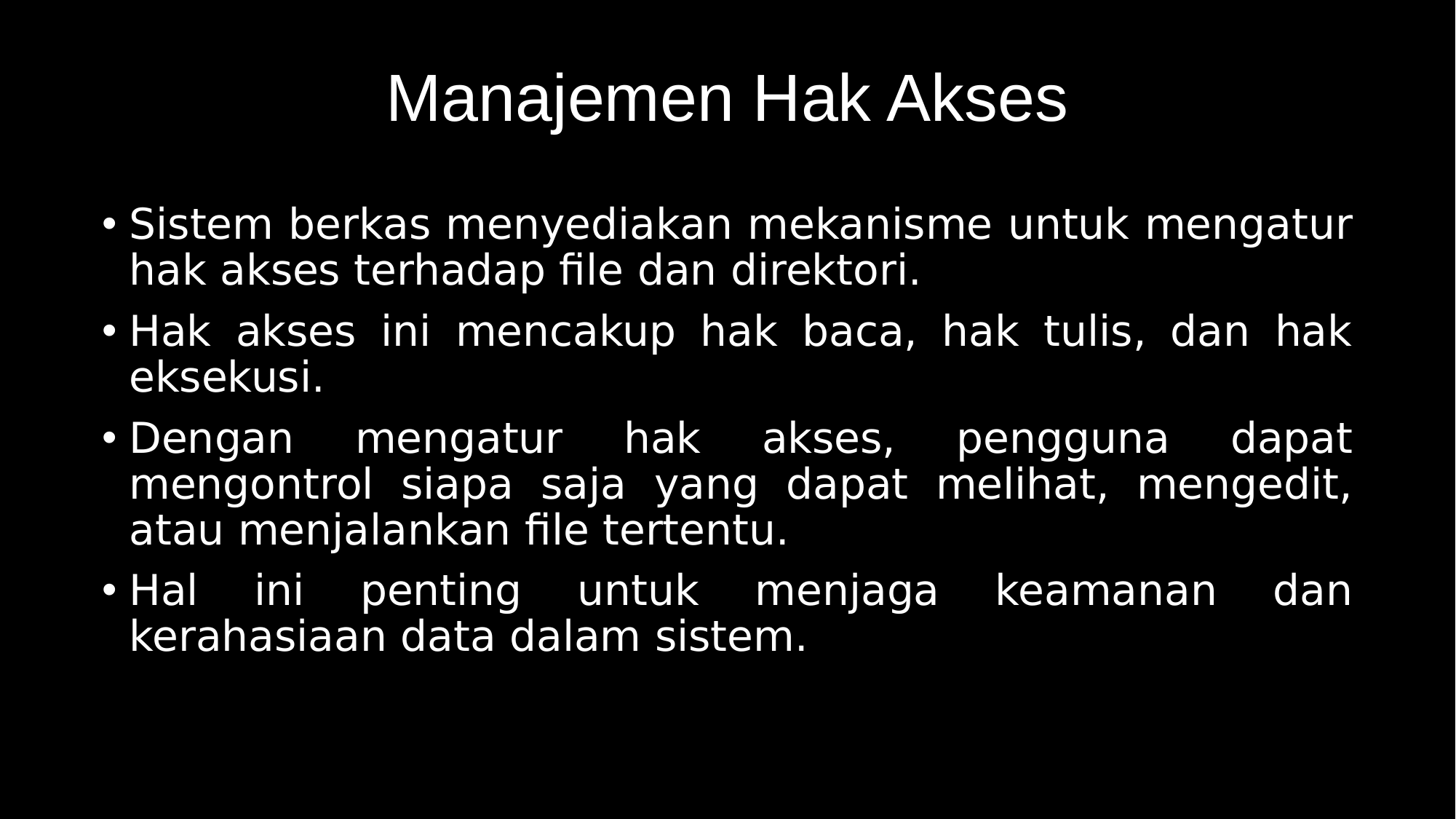

# Manajemen Hak Akses
Sistem berkas menyediakan mekanisme untuk mengatur hak akses terhadap file dan direktori.
Hak akses ini mencakup hak baca, hak tulis, dan hak eksekusi.
Dengan mengatur hak akses, pengguna dapat mengontrol siapa saja yang dapat melihat, mengedit, atau menjalankan file tertentu.
Hal ini penting untuk menjaga keamanan dan kerahasiaan data dalam sistem.